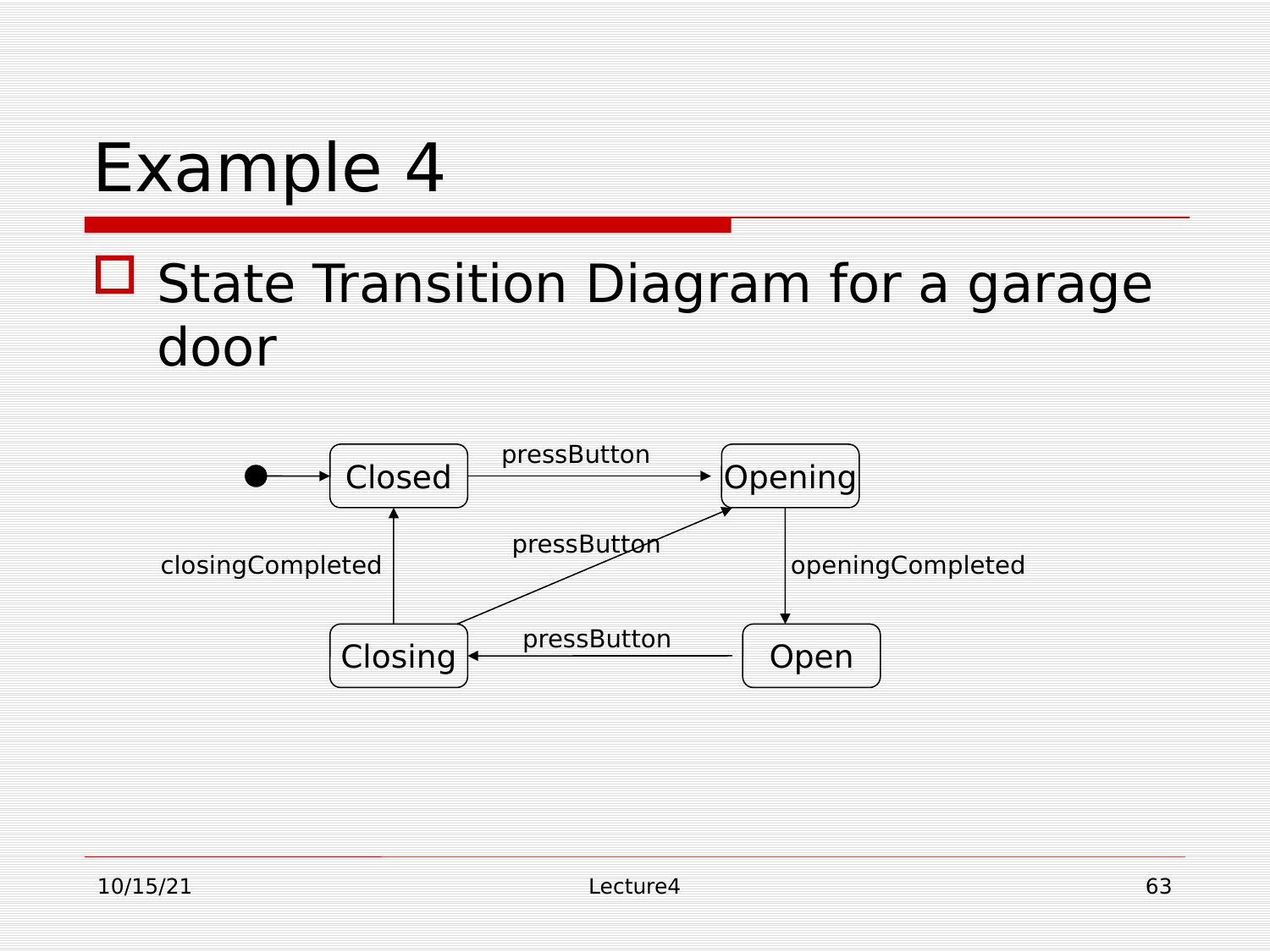

# Example 4
State Transition Diagram for a garage door
pressButton
Closed
Opening

pressButton
closingCompleted
openingCompleted
pressButton
Closing
Open

10/15/21
Lecture4
63